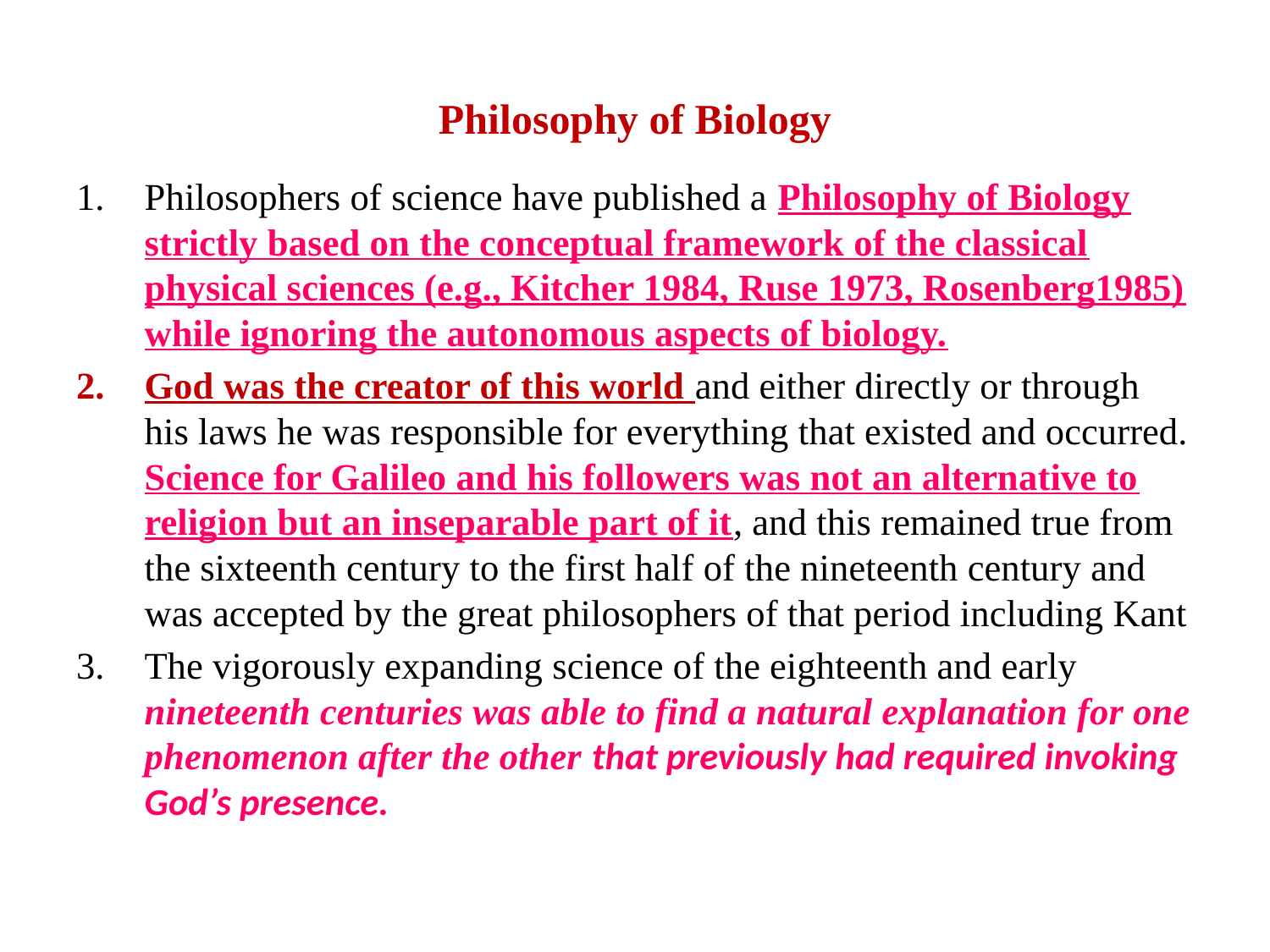

# Philosophy of Biology
Philosophers of science have published a Philosophy of Biology strictly based on the conceptual framework of the classical physical sciences (e.g., Kitcher 1984, Ruse 1973, Rosenberg1985) while ignoring the autonomous aspects of biology.
God was the creator of this world and either directly or through his laws he was responsible for everything that existed and occurred. Science for Galileo and his followers was not an alternative to religion but an inseparable part of it, and this remained true from the sixteenth century to the first half of the nineteenth century and was accepted by the great philosophers of that period including Kant
The vigorously expanding science of the eighteenth and early nineteenth centuries was able to find a natural explanation for one phenomenon after the other that previously had required invoking God’s presence.